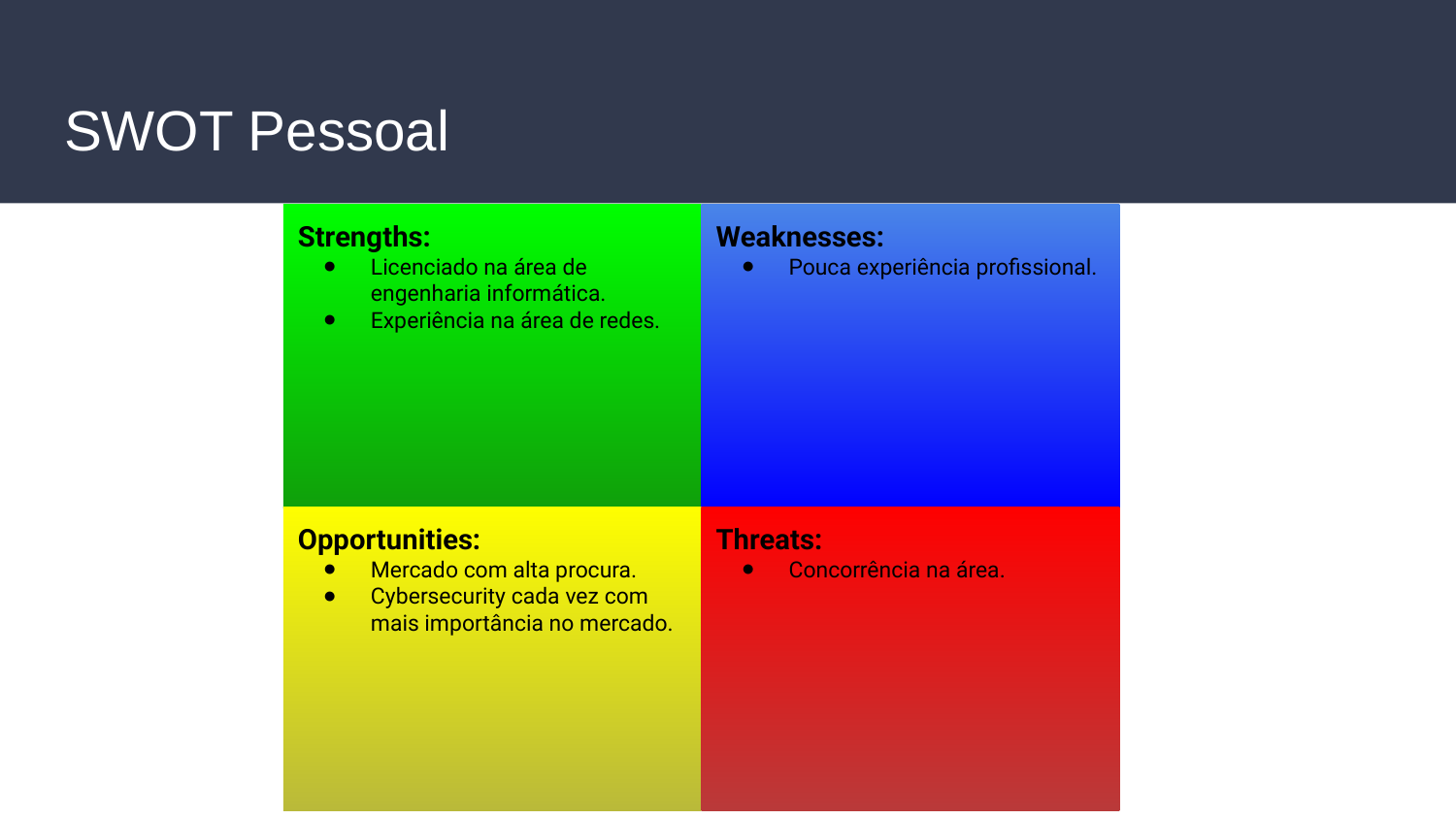

# SWOT Pessoal
Strengths:
Licenciado na área de engenharia informática.
Experiência na área de redes.

Weaknesses:
Pouca experiência profissional.

Opportunities:
Mercado com alta procura.
Cybersecurity cada vez com mais importância no mercado.
Threats:
Concorrência na área.